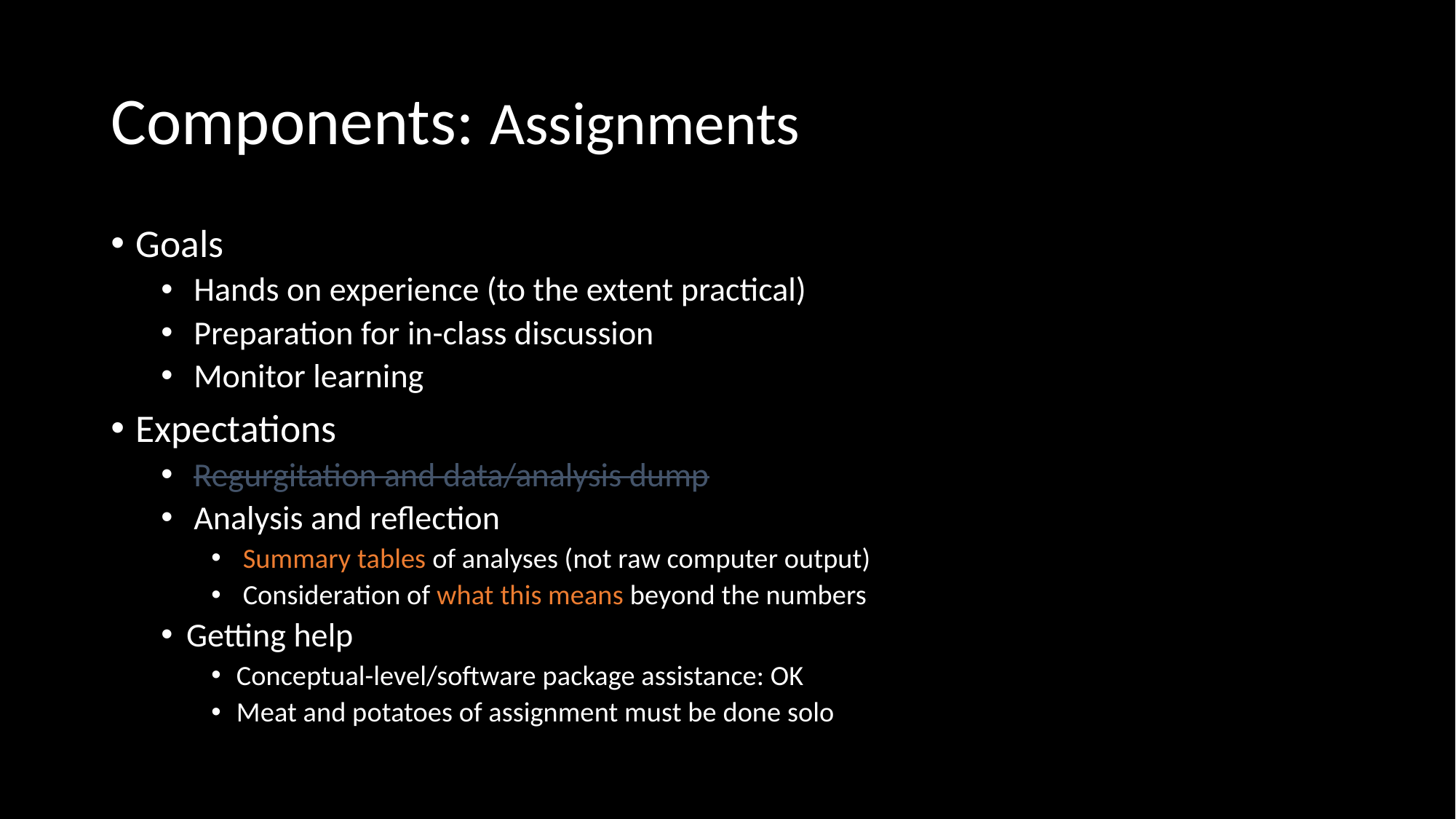

# Components: Assignments
Goals
 Hands on experience (to the extent practical)
 Preparation for in-class discussion
 Monitor learning
Expectations
 Regurgitation and data/analysis dump
 Analysis and reflection
 Summary tables of analyses (not raw computer output)
 Consideration of what this means beyond the numbers
Getting help
Conceptual-level/software package assistance: OK
Meat and potatoes of assignment must be done solo